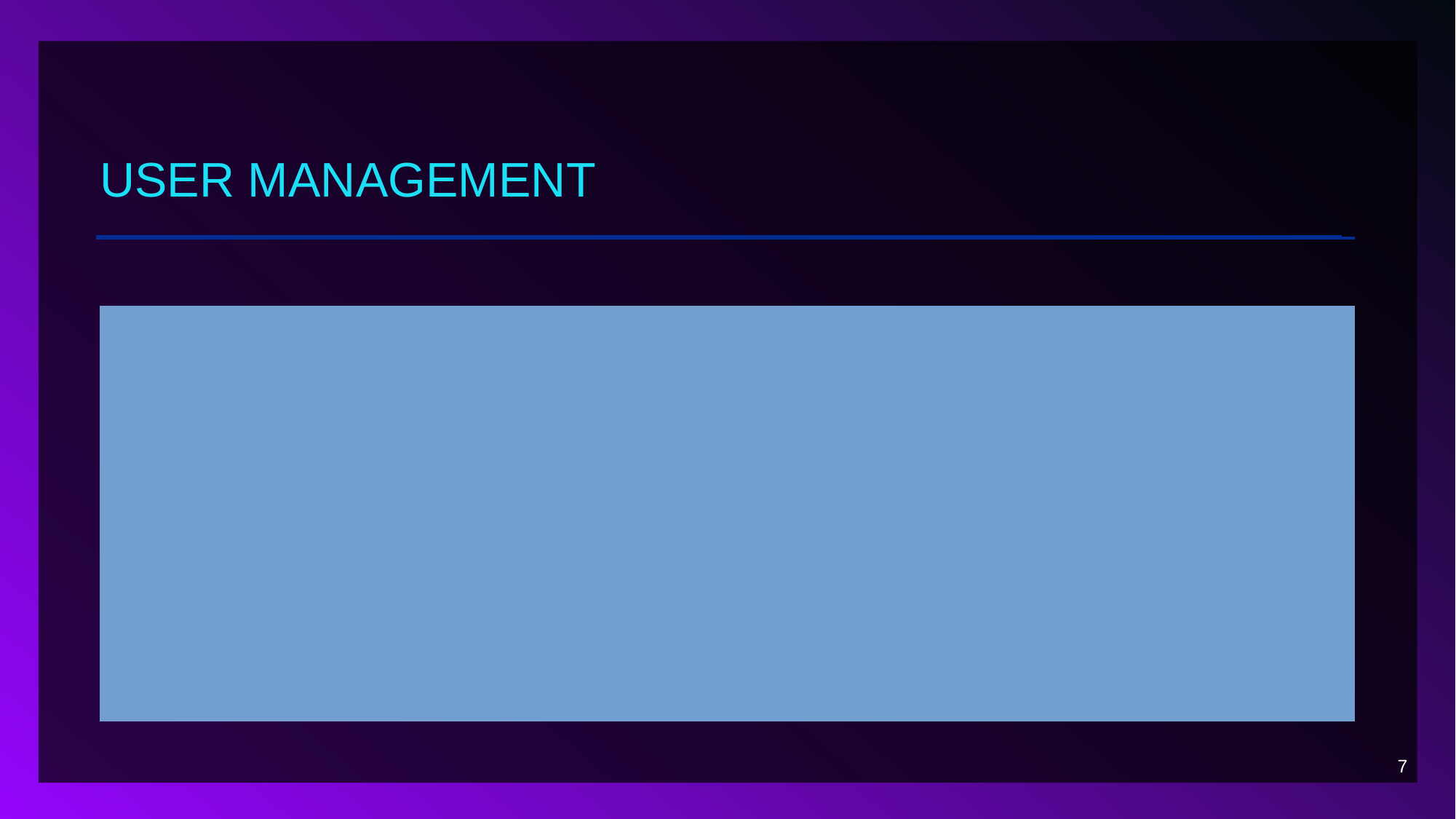

# User management
Administrative tool : provides a simple yet effective interface for user management .

Database interaction : Ensures seamless integration with backed database.

Security : Implements secure database operations for user data manipulation.
7